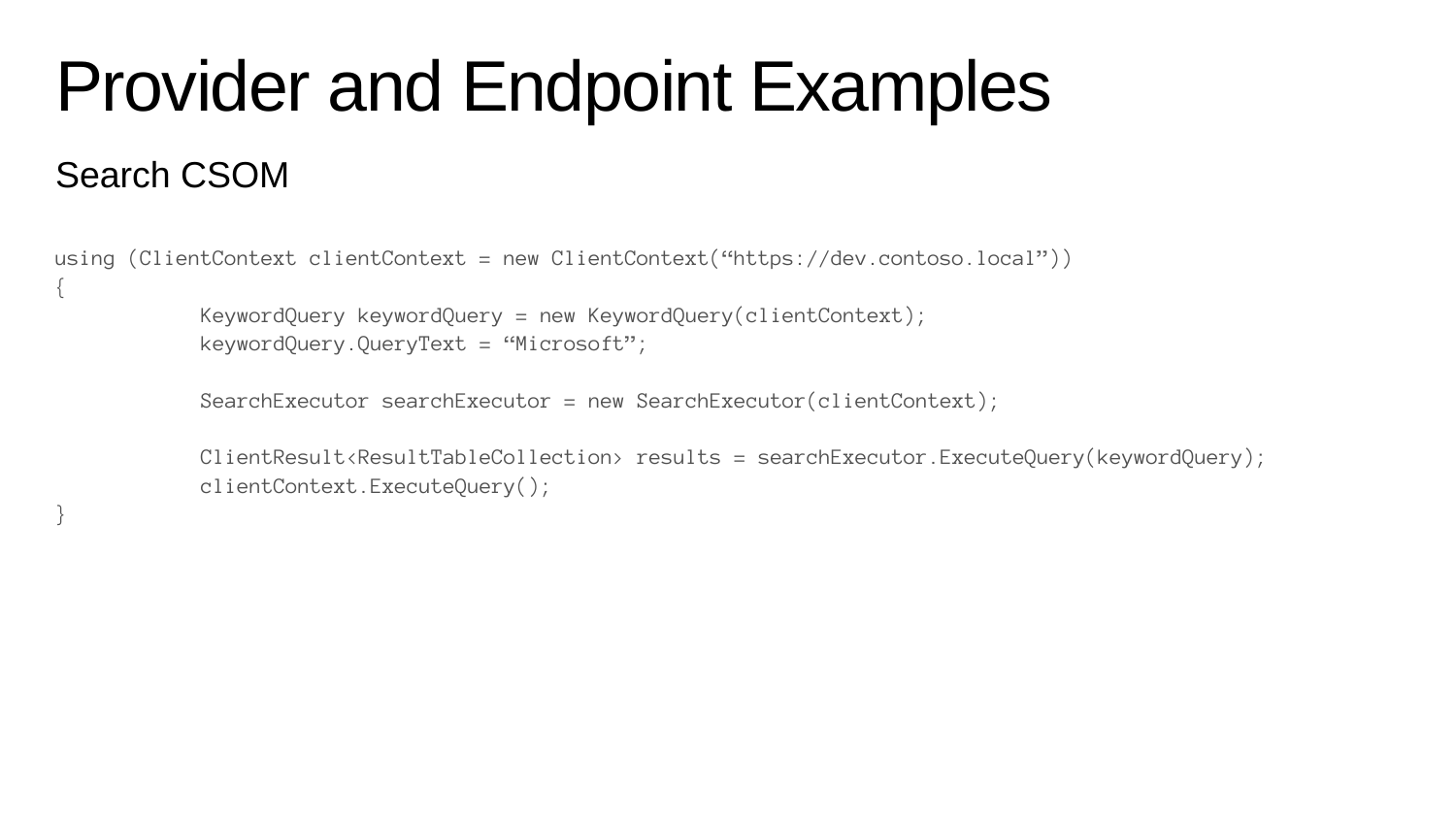

# Provider and Endpoint Examples
Search CSOM

using (ClientContext clientContext = new ClientContext(“https://dev.contoso.local”))
{
	KeywordQuery keywordQuery = new KeywordQuery(clientContext);
	keywordQuery.QueryText = “Microsoft”;

	SearchExecutor searchExecutor = new SearchExecutor(clientContext);

	ClientResult<ResultTableCollection> results = searchExecutor.ExecuteQuery(keywordQuery);
	clientContext.ExecuteQuery();
}